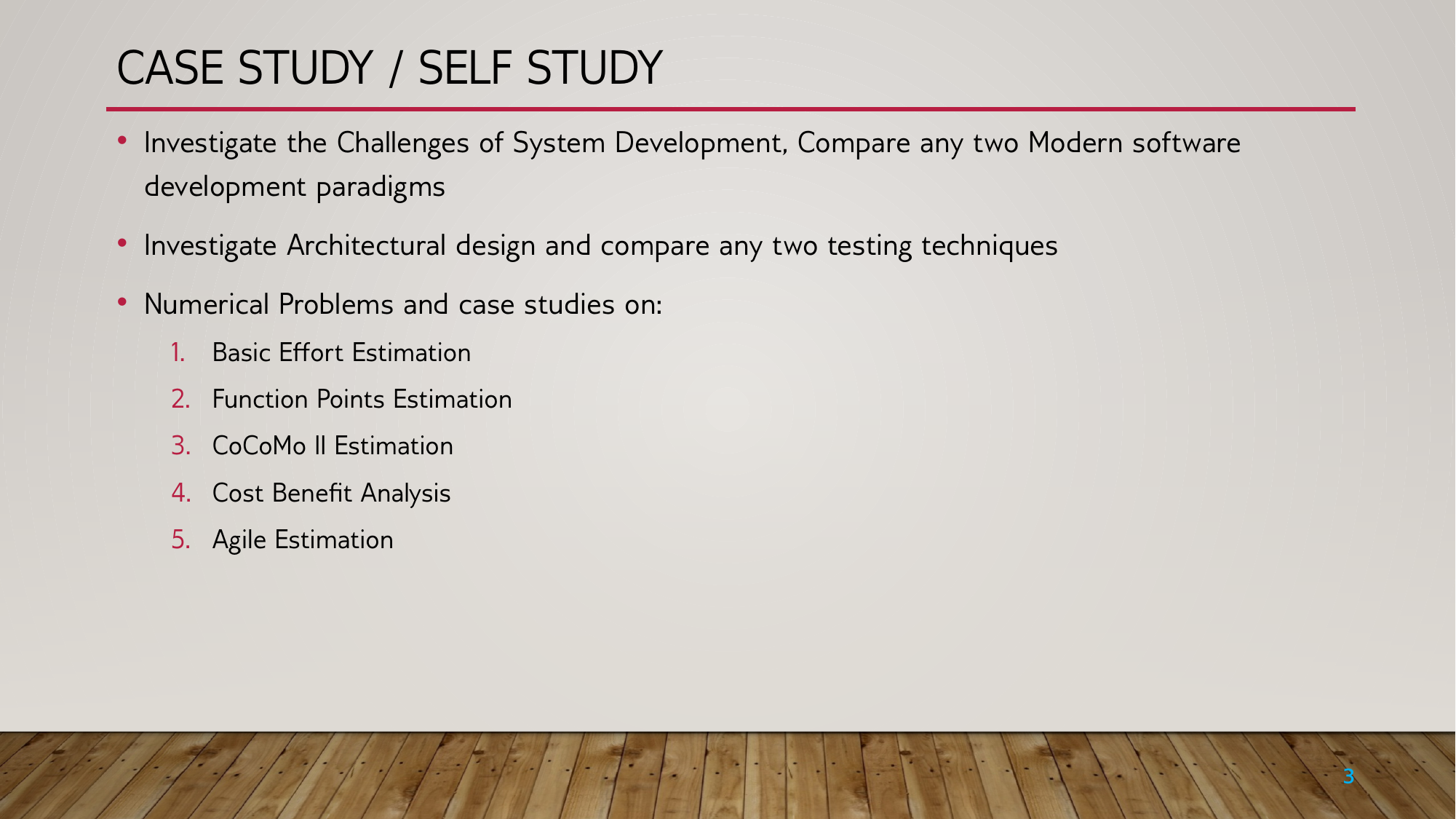

# Case study / self study
Investigate the Challenges of System Development, Compare any two Modern software development paradigms
Investigate Architectural design and compare any two testing techniques
Numerical Problems and case studies on:
Basic Effort Estimation
Function Points Estimation
CoCoMo II Estimation
Cost Benefit Analysis
Agile Estimation
3